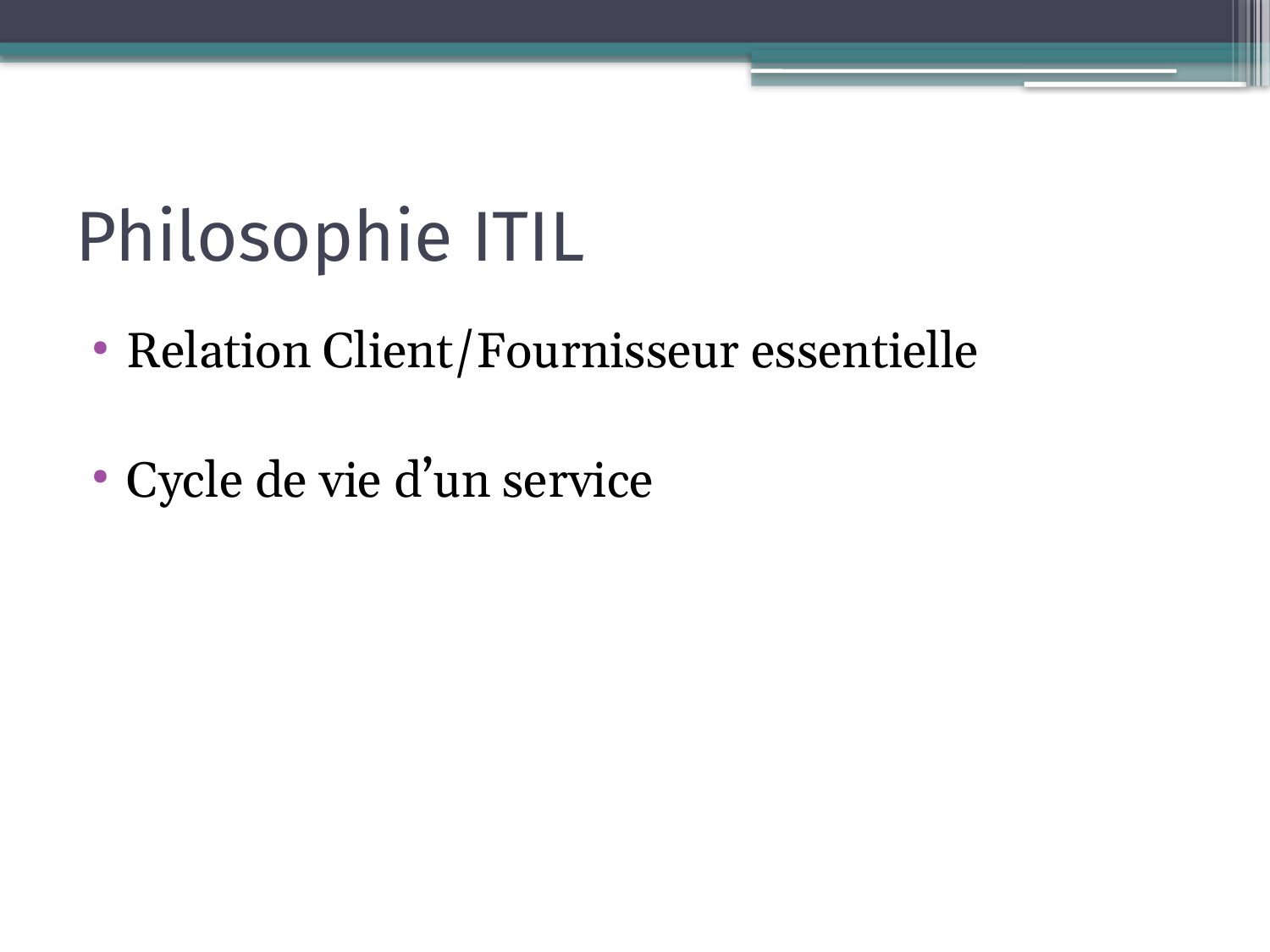

# Philosophie ITIL
Relation Client/Fournisseur essentielle

Cycle de vie d’un service